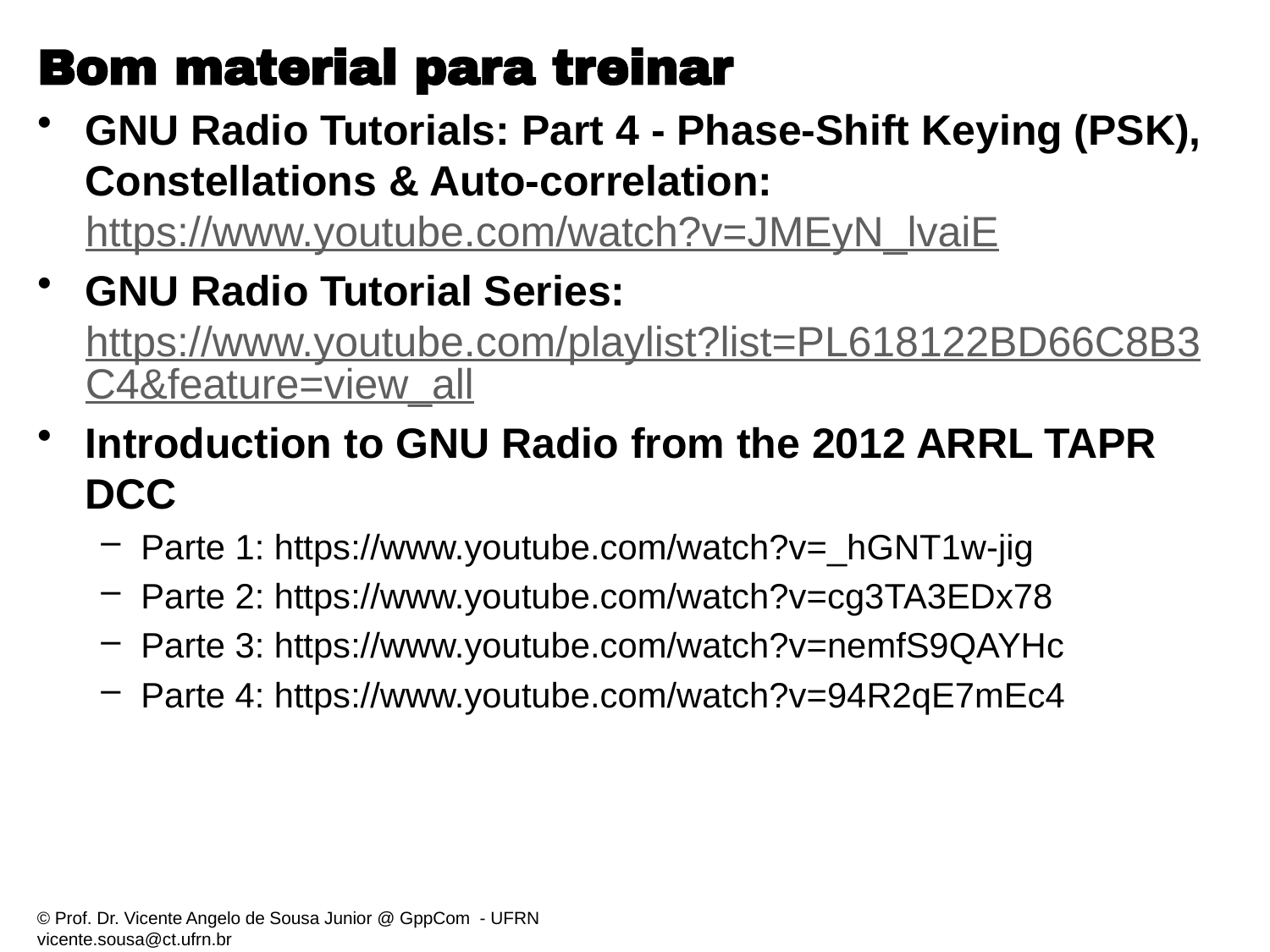

# Bom material para treinar
GNU Radio Tutorials: Part 4 - Phase-Shift Keying (PSK), Constellations & Auto-correlation: https://www.youtube.com/watch?v=JMEyN_lvaiE
GNU Radio Tutorial Series: https://www.youtube.com/playlist?list=PL618122BD66C8B3C4&feature=view_all
Introduction to GNU Radio from the 2012 ARRL TAPR DCC
Parte 1: https://www.youtube.com/watch?v=_hGNT1w-jig
Parte 2: https://www.youtube.com/watch?v=cg3TA3EDx78
Parte 3: https://www.youtube.com/watch?v=nemfS9QAYHc
Parte 4: https://www.youtube.com/watch?v=94R2qE7mEc4